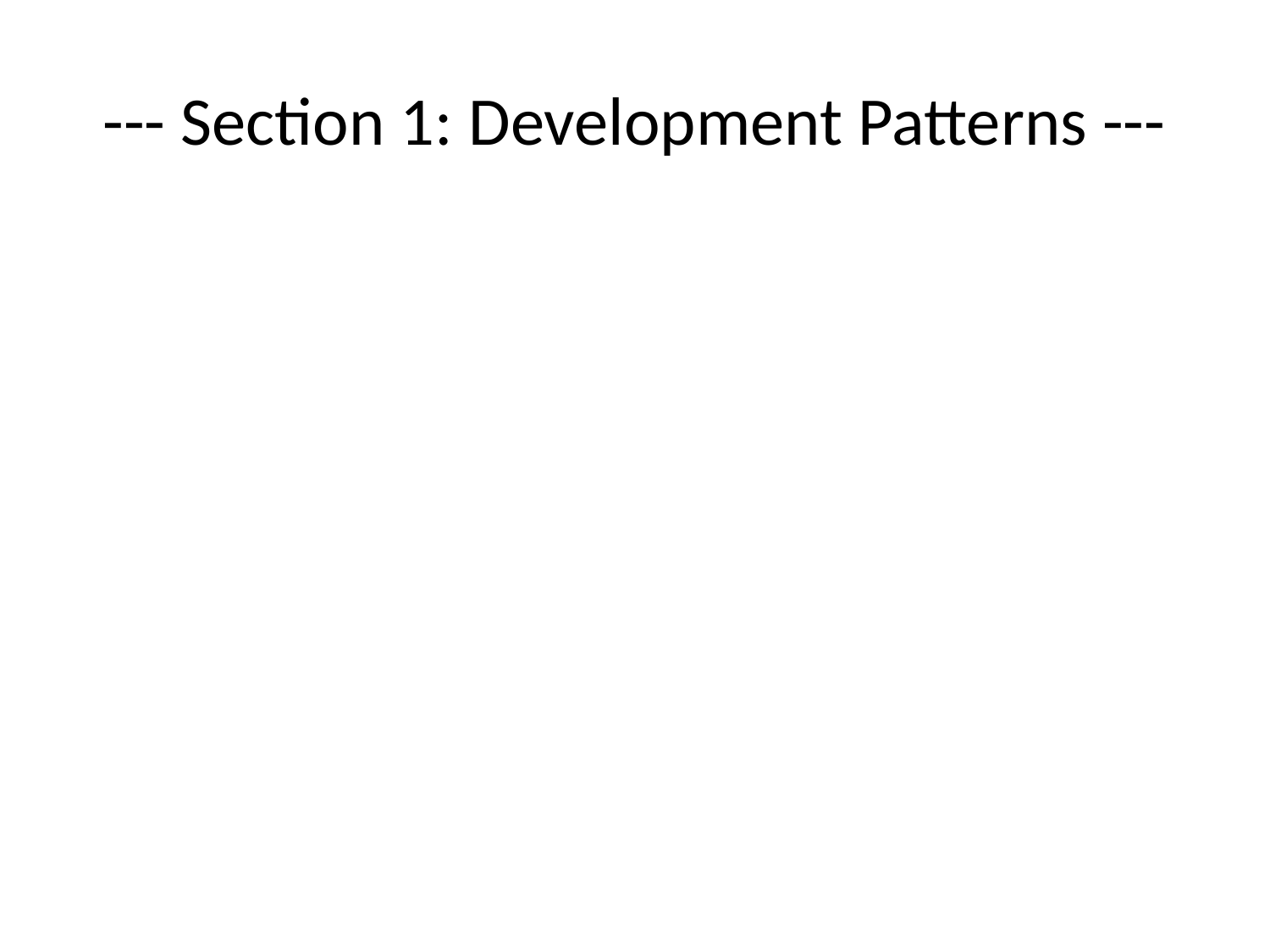

# --- Section 1: Development Patterns ---